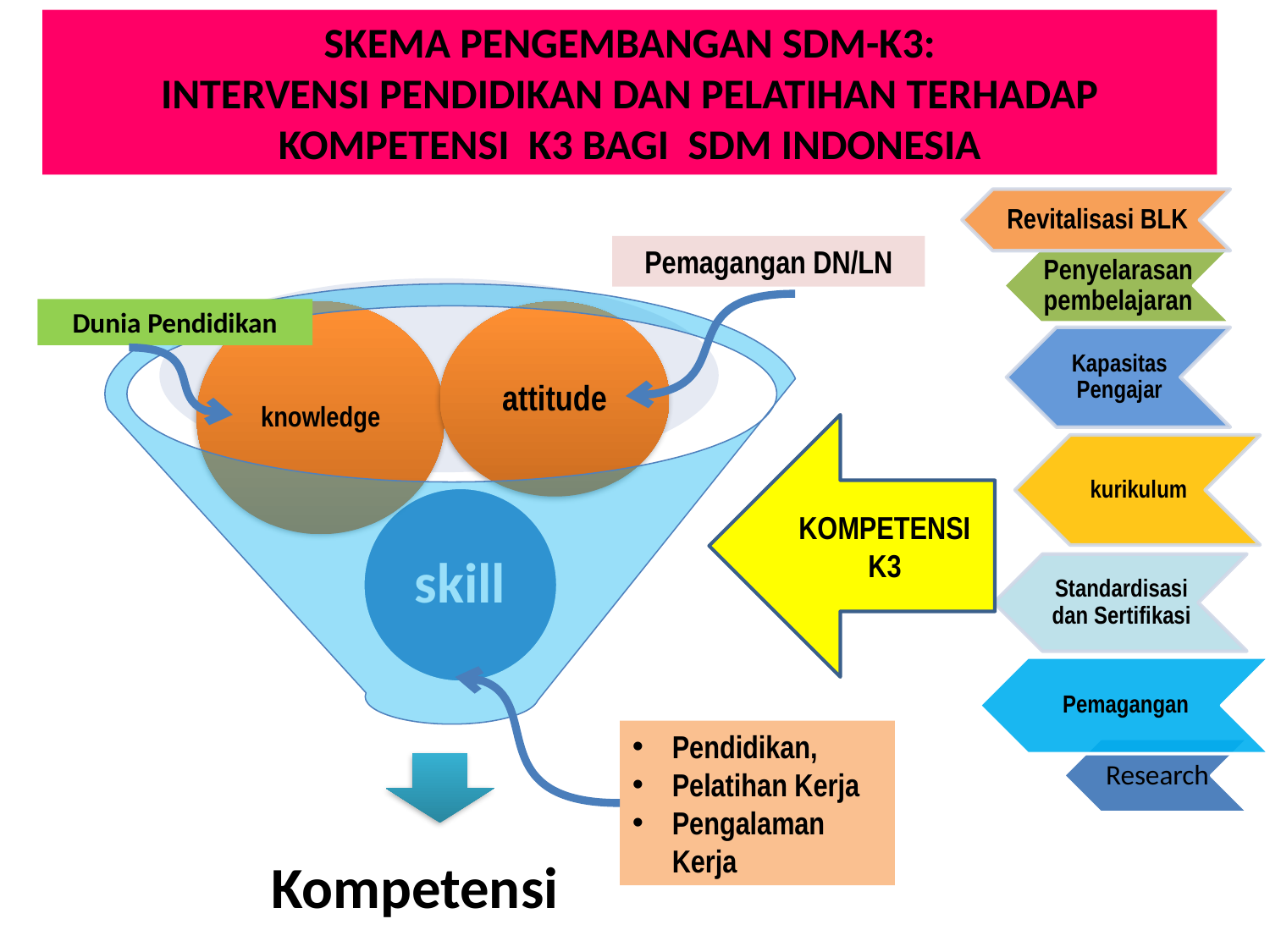

SKEMA PENGEMBANGAN SDM-K3:
INTERVENSI PENDIDIKAN DAN PELATIHAN TERHADAP KOMPETENSI  K3 BAGI  SDM INDONESIA
Penyelarasan pembelajaran
Kapasitas Pengajar
Revitalisasi BLK
Research
Standardisasi dan Sertifikasi
kurikulum
Pemagangan
Pemagangan DN/LN
Kompetensi
skill
knowledge
attitude
Dunia Pendidikan
KOMPETENSI K3
Pendidikan,
Pelatihan Kerja
Pengalaman Kerja